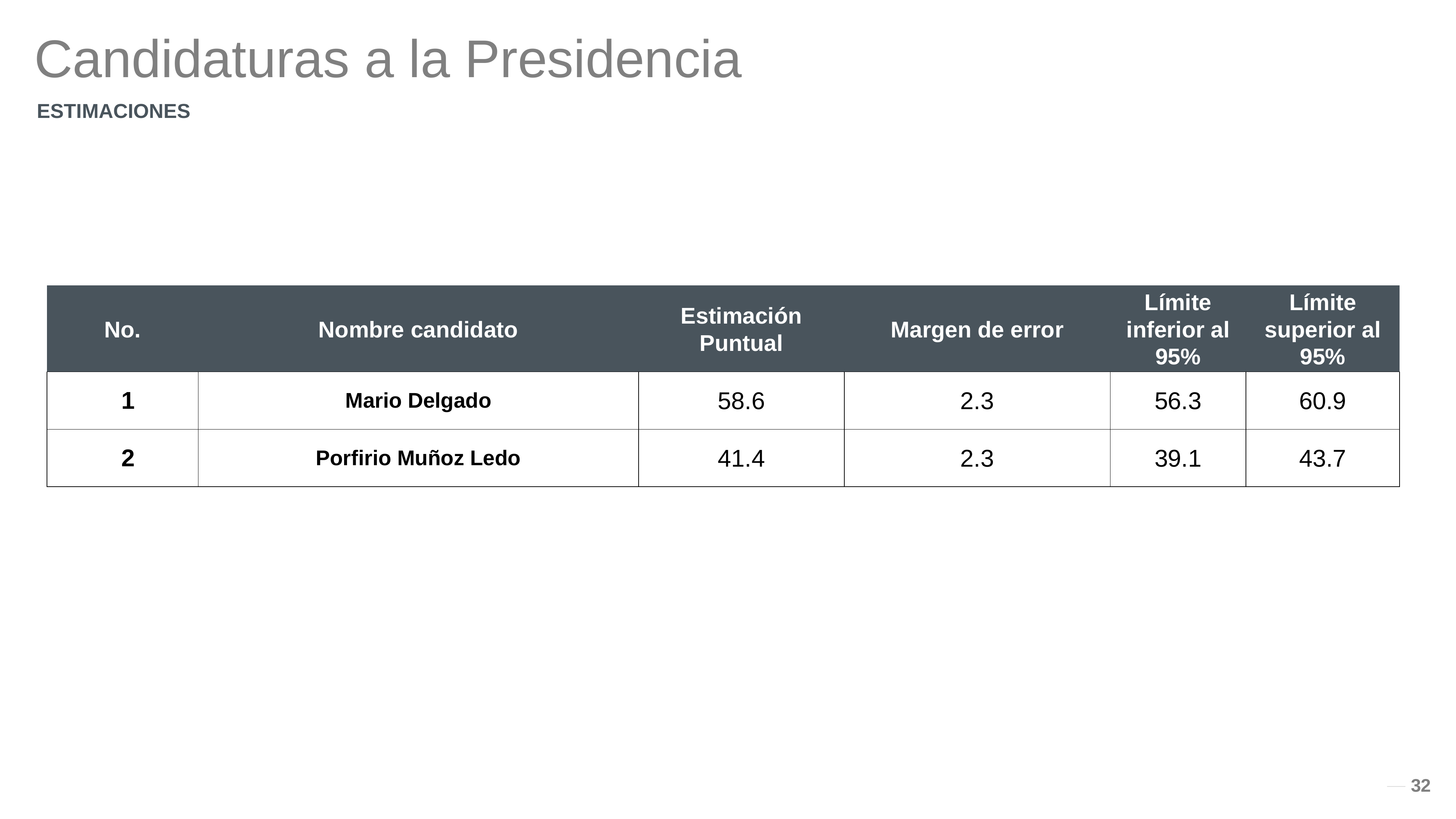

Candidaturas a la Presidencia
ESTIMACIONES
| No. | Nombre candidato | Estimación Puntual | Margen de error | Límite inferior al 95% | Límite superior al 95% |
| --- | --- | --- | --- | --- | --- |
| 1 | Mario Delgado | 58.6 | 2.3 | 56.3 | 60.9 |
| 2 | Porfirio Muñoz Ledo | 41.4 | 2.3 | 39.1 | 43.7 |
32